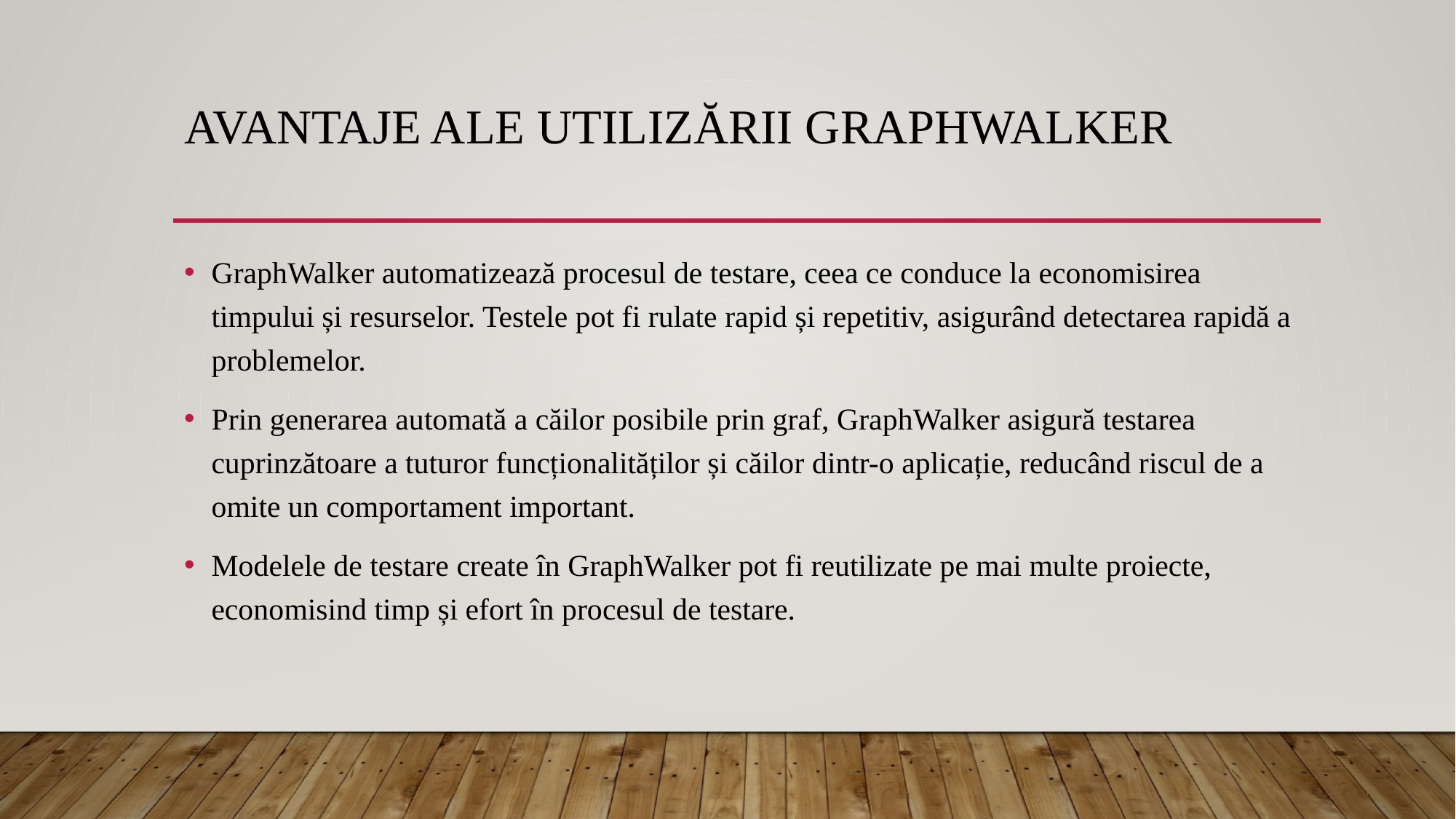

# Avantaje ale utilizării GraphWalker
GraphWalker automatizează procesul de testare, ceea ce conduce la economisirea timpului și resurselor. Testele pot fi rulate rapid și repetitiv, asigurând detectarea rapidă a problemelor.
Prin generarea automată a căilor posibile prin graf, GraphWalker asigură testarea cuprinzătoare a tuturor funcționalităților și căilor dintr-o aplicație, reducând riscul de a omite un comportament important.
Modelele de testare create în GraphWalker pot fi reutilizate pe mai multe proiecte, economisind timp și efort în procesul de testare.